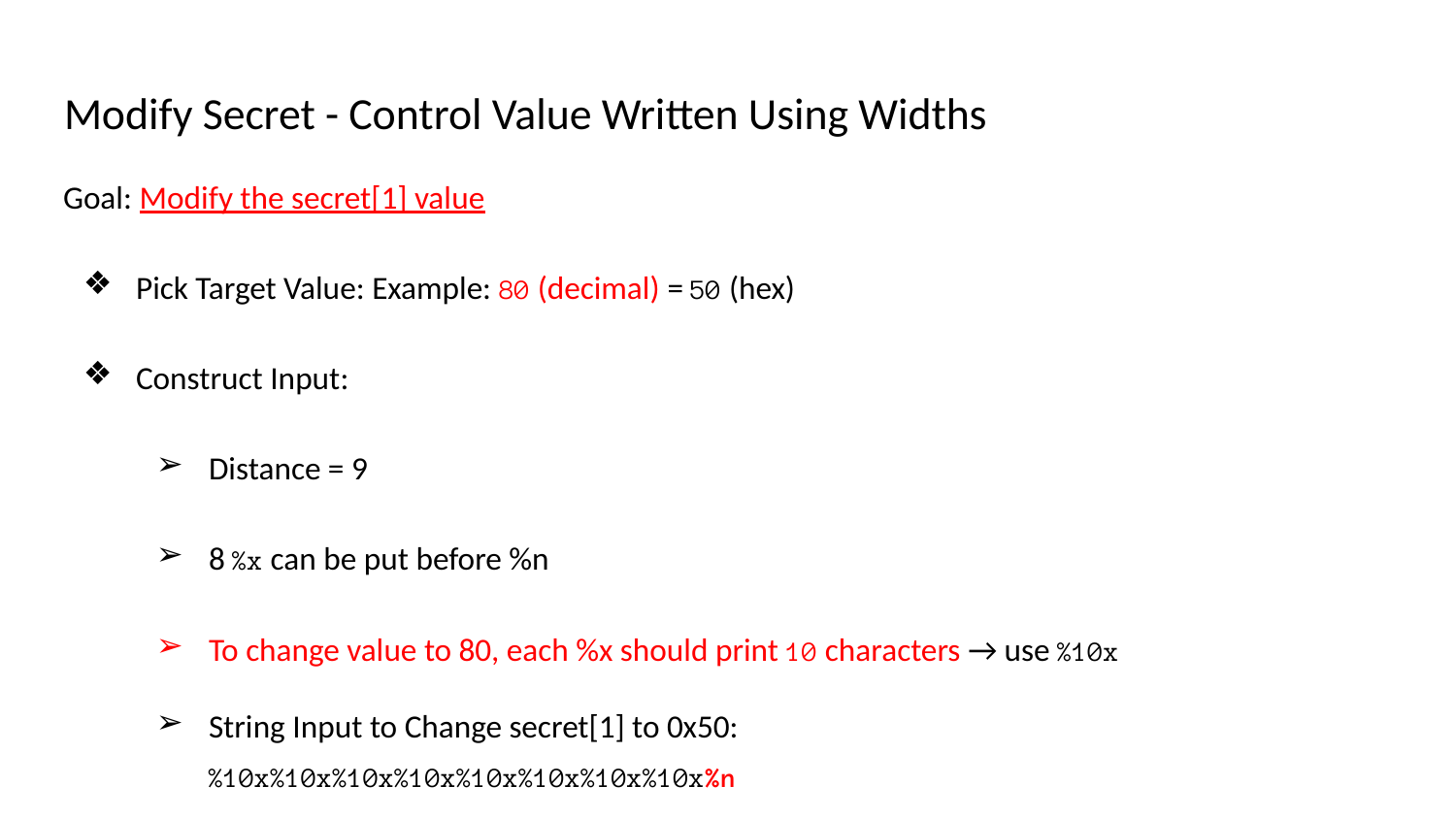

# Modify Secret - Control Value Written Using Widths
Goal: Modify the secret[1] value
Pick Target Value: Example: 80 (decimal) = 50 (hex)
Construct Input:
Distance = 9
8 %x can be put before %n
To change value to 80, each %x should print 10 characters → use %10x
String Input to Change secret[1] to 0x50:
%10x%10x%10x%10x%10x%10x%10x%10x%n